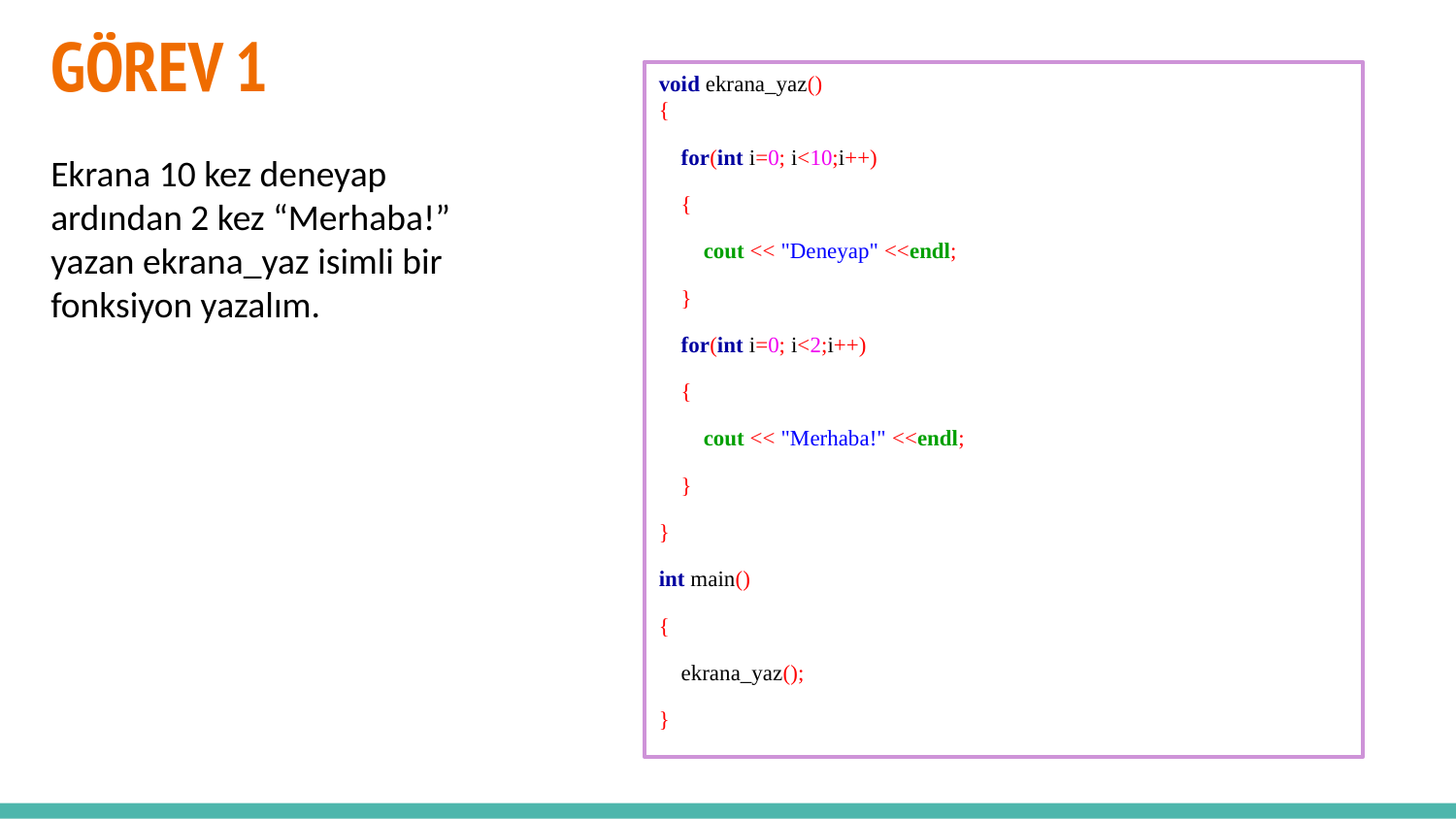

# GÖREV 1

void ekrana_yaz()
{
    for(int i=0; i<10;i++)
    {
        cout << "Deneyap" <<endl;
    }
    for(int i=0; i<2;i++)
    {
        cout << "Merhaba!" <<endl;
    }
}
int main()
{
    ekrana_yaz();
}

Ekrana 10 kez deneyap ardından 2 kez “Merhaba!” yazan ekrana_yaz isimli bir fonksiyon yazalım.